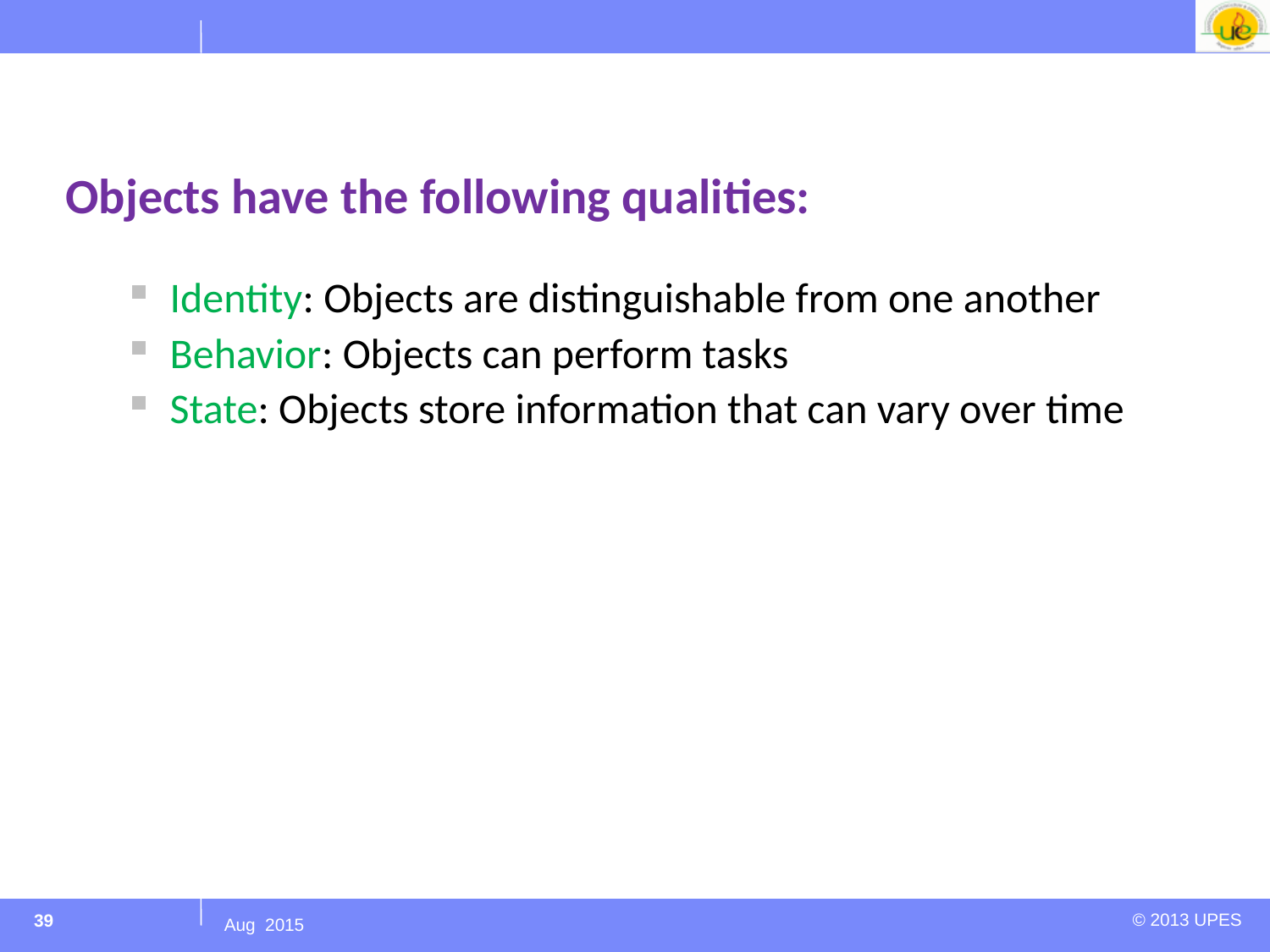

#
Objects have the following qualities:

Identity: Objects are distinguishable from one another
Behavior: Objects can perform tasks
State: Objects store information that can vary over time
39